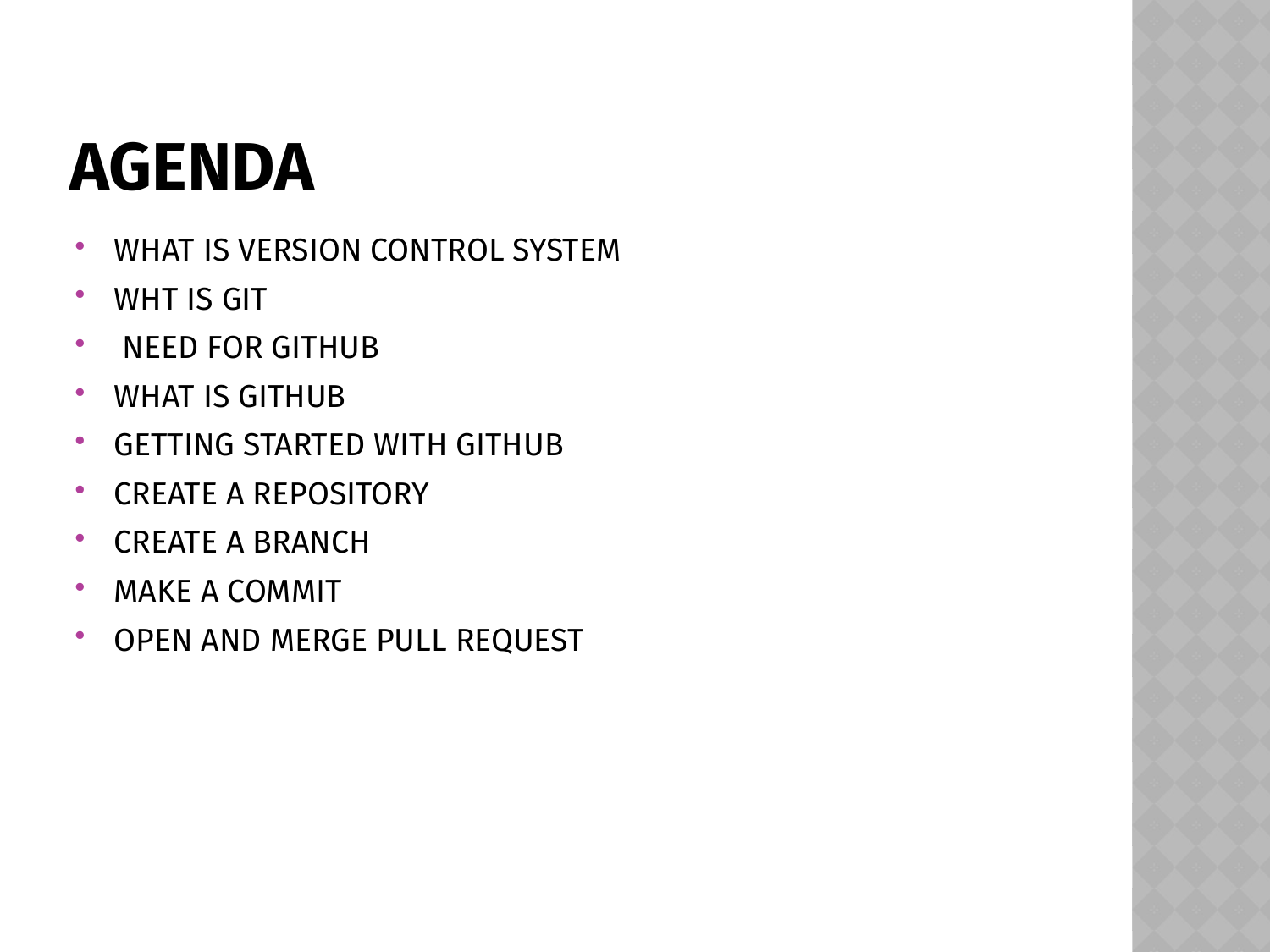

# AGENDA
WHAT IS VERSION CONTROL SYSTEM
WHT IS GIT
 NEED FOR GITHUB
WHAT IS GITHUB
GETTING STARTED WITH GITHUB
CREATE A REPOSITORY
CREATE A BRANCH
MAKE A COMMIT
OPEN AND MERGE PULL REQUEST